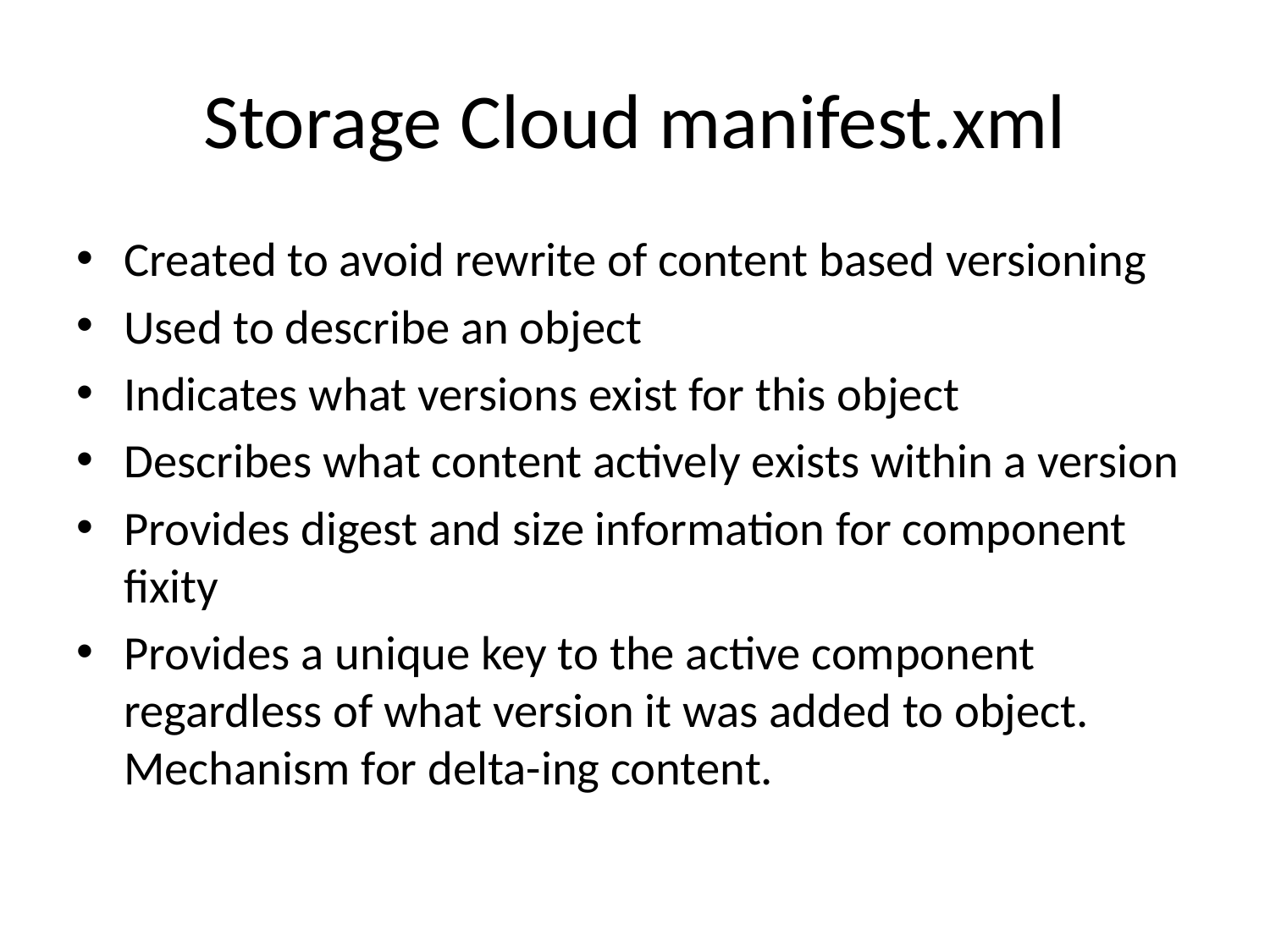

# Storage Cloud manifest.xml
Created to avoid rewrite of content based versioning
Used to describe an object
Indicates what versions exist for this object
Describes what content actively exists within a version
Provides digest and size information for component fixity
Provides a unique key to the active component regardless of what version it was added to object. Mechanism for delta-ing content.